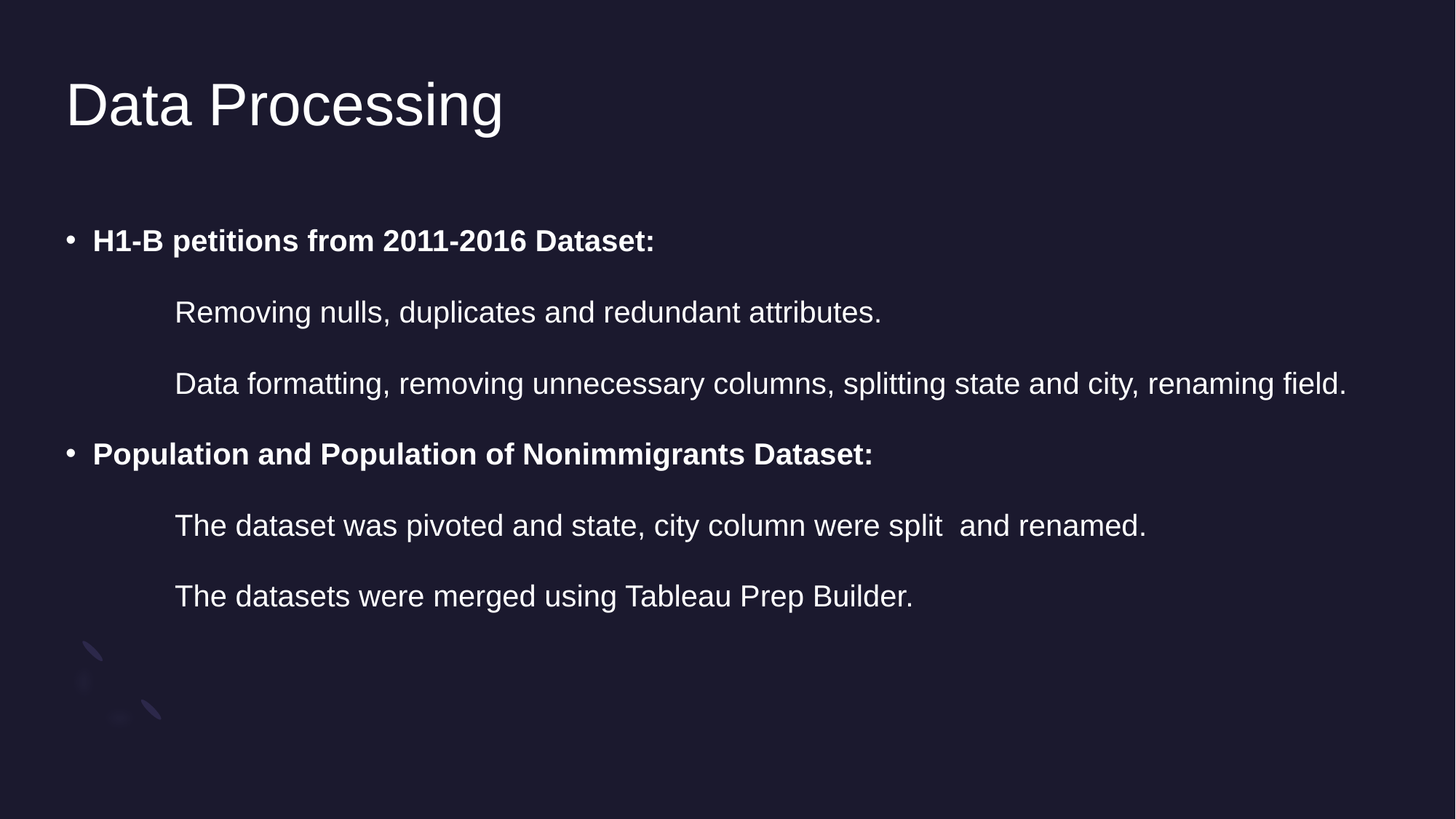

# Data Processing
H1-B petitions from 2011-2016 Dataset:
	Removing nulls, duplicates and redundant attributes.
	Data formatting, removing unnecessary columns, splitting state and city, renaming field.
Population and Population of Nonimmigrants Dataset:
	The dataset was pivoted and state, city column were split  and renamed.
	The datasets were merged using Tableau Prep Builder.